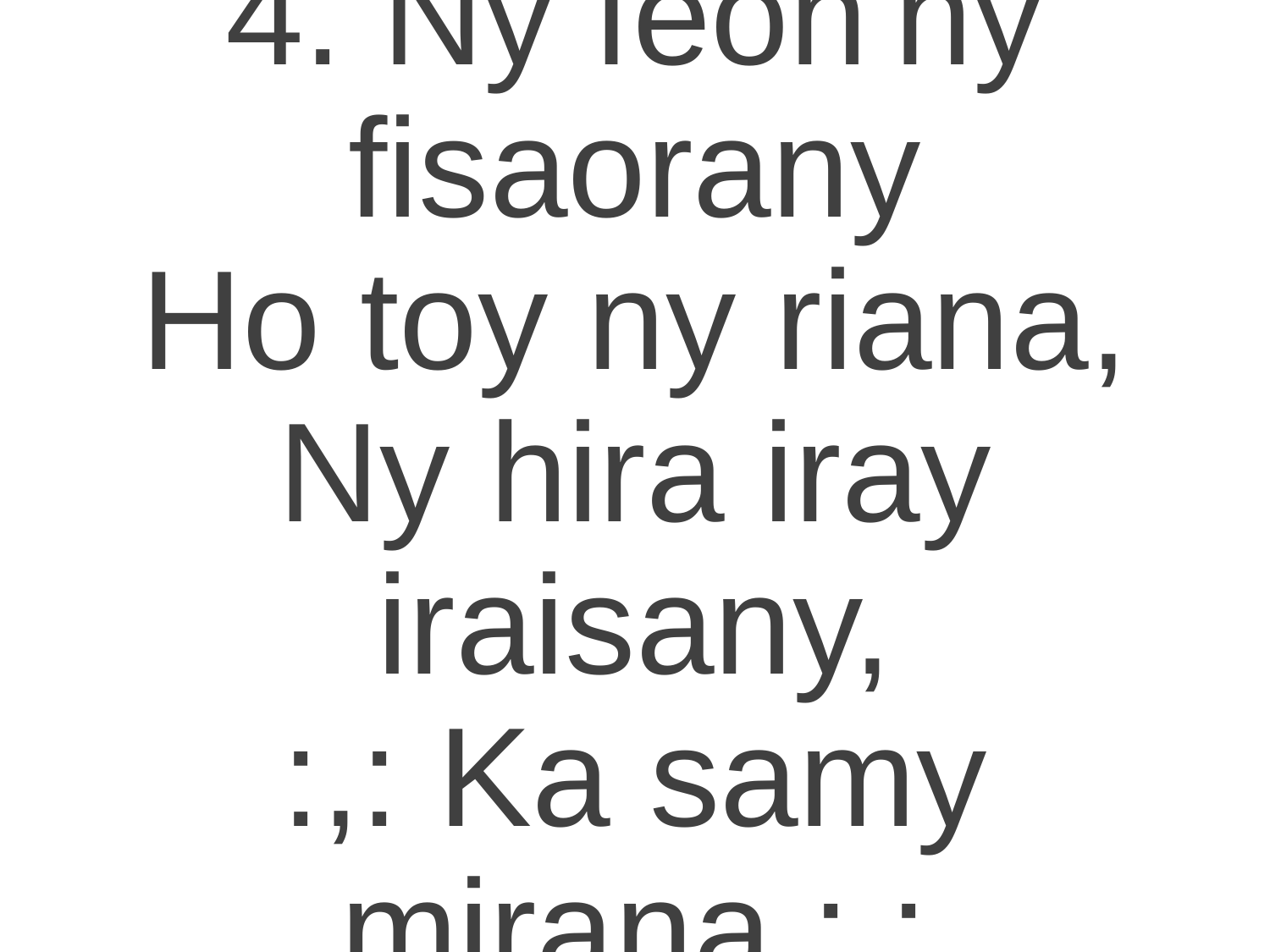

4. Ny feon'ny fisaorany
Ho toy ny riana,
Ny hira iray iraisany,
:,: Ka samy mirana.:,: